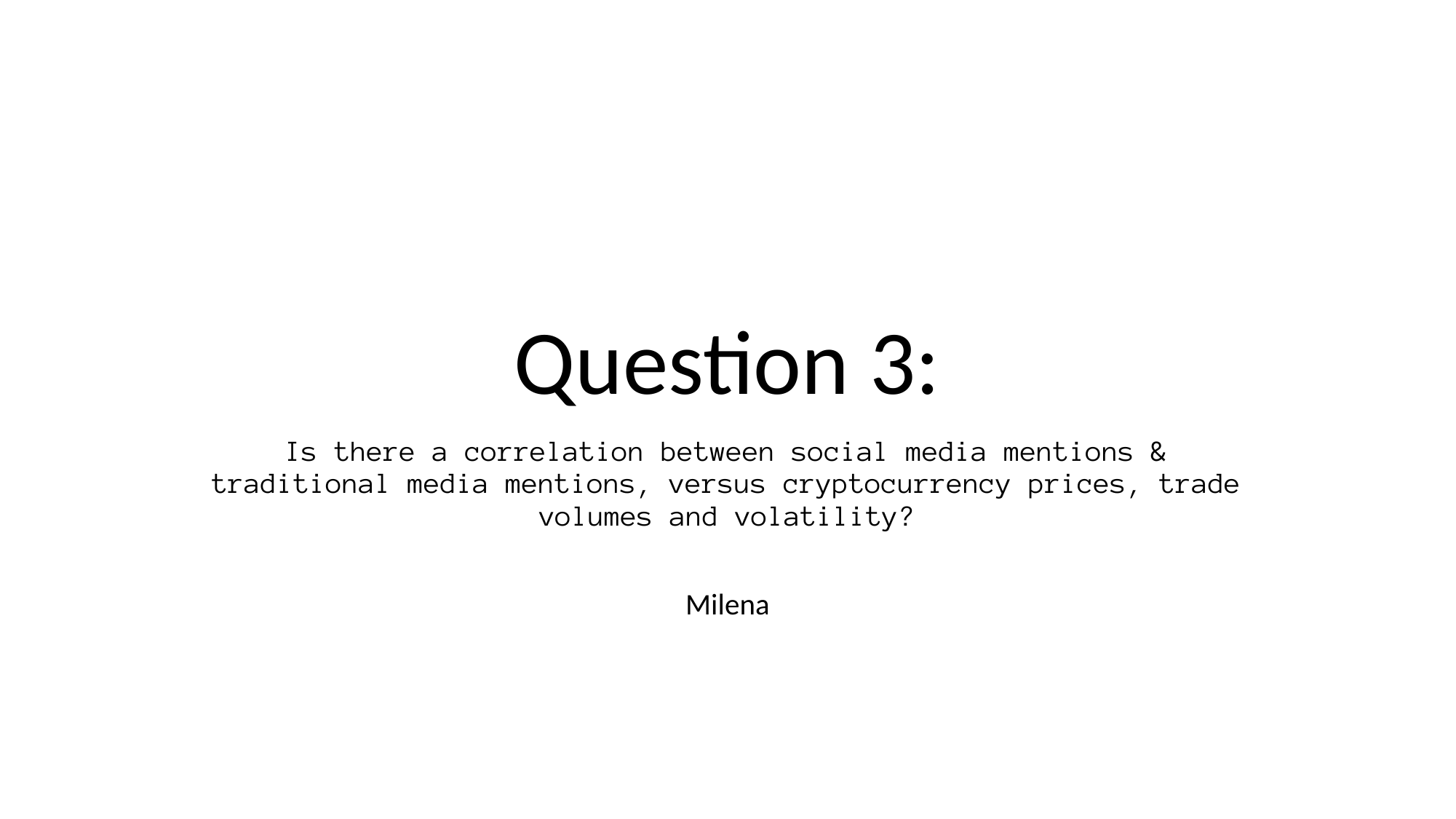

# Question 3:
Is there a correlation between social media mentions & traditional media mentions, versus cryptocurrency prices, trade volumes and volatility?

Milena